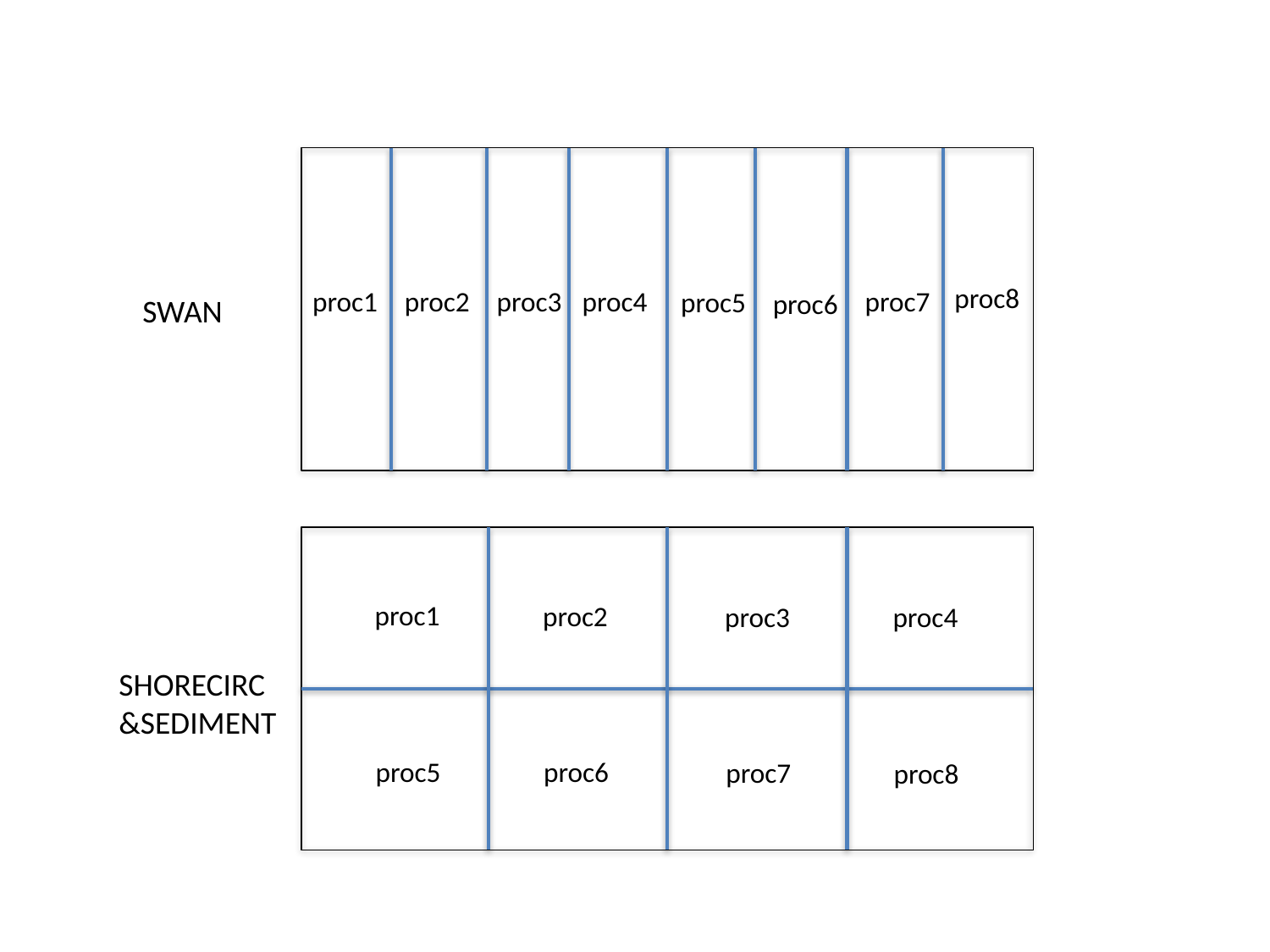

proc8
proc7
proc3
proc4
proc1
proc2
proc5
proc6
SWAN

proc1
proc2
proc3
proc4
SHORECIRC
&SEDIMENT
proc5
proc6
proc7
proc8